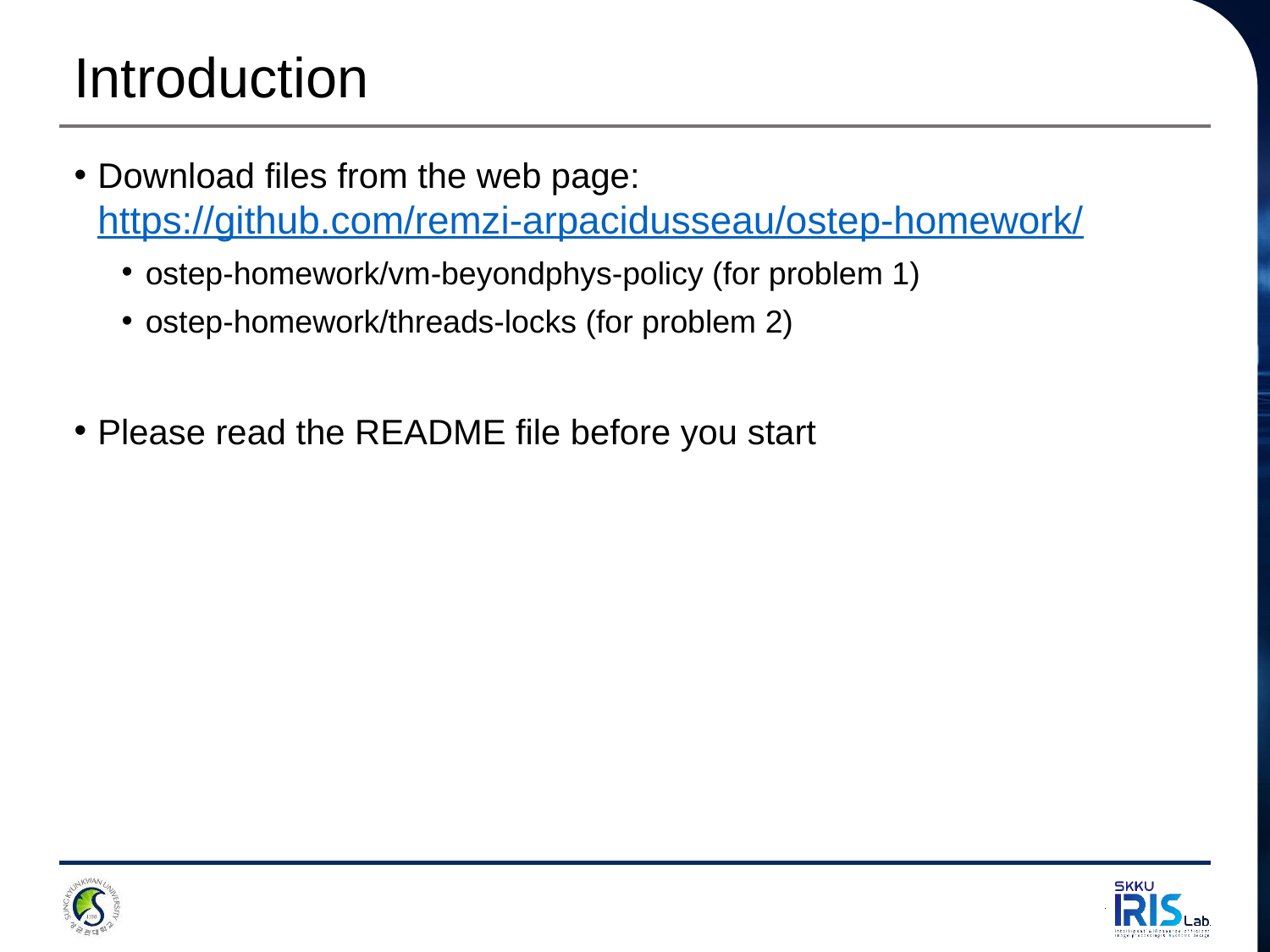

# Introduction
Download files from the web page:
https://github.com/remzi-arpacidusseau/ostep-homework/
ostep-homework/vm-beyondphys-policy (for problem 1)
ostep-homework/threads-locks (for problem 2)

Please read the README file before you start